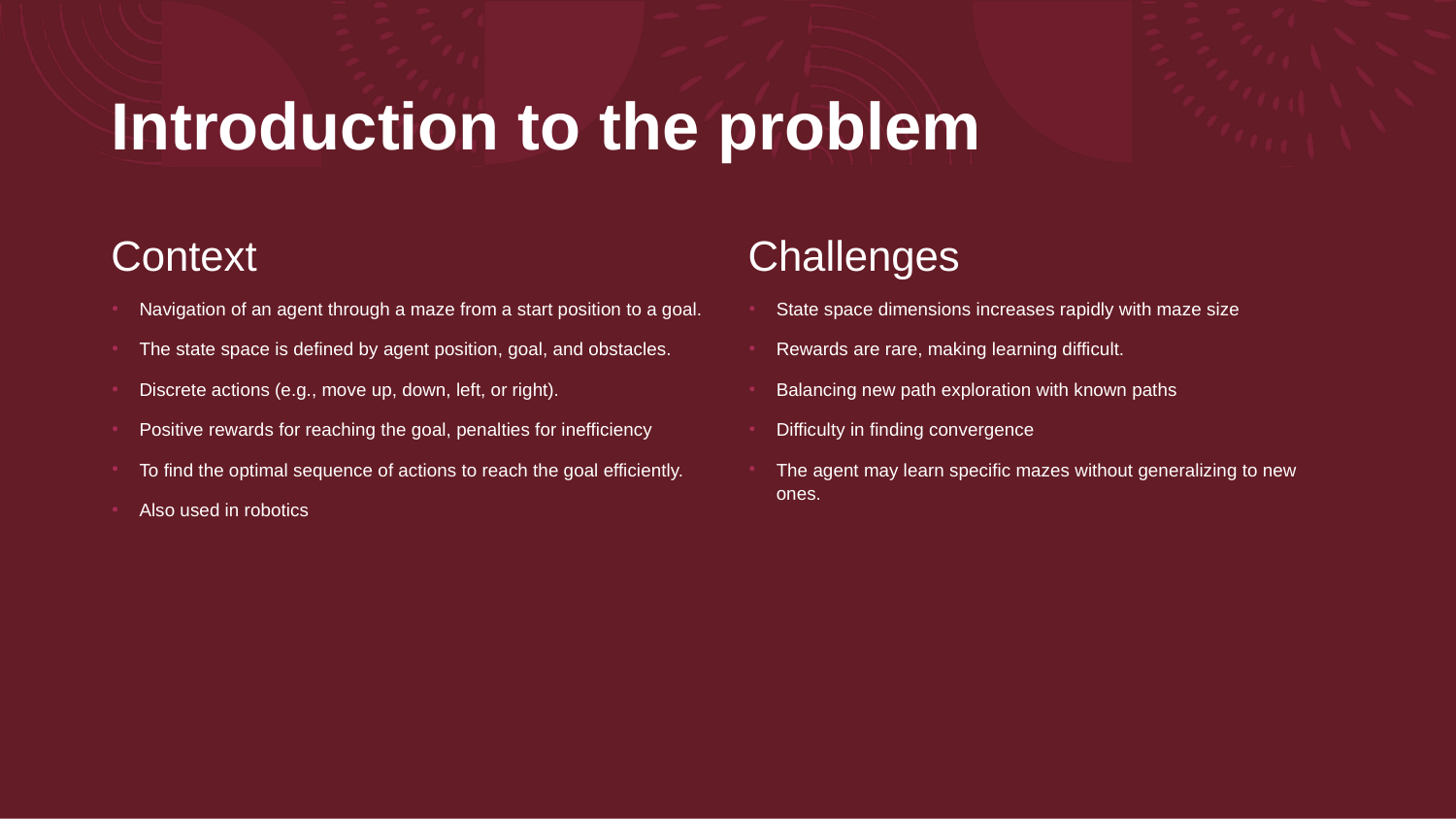

# Introduction to the problem
Context
Navigation of an agent through a maze from a start position to a goal.
The state space is defined by agent position, goal, and obstacles.
Discrete actions (e.g., move up, down, left, or right).
Positive rewards for reaching the goal, penalties for inefficiency
To find the optimal sequence of actions to reach the goal efficiently.
Also used in robotics
Challenges
State space dimensions increases rapidly with maze size
Rewards are rare, making learning difficult.
Balancing new path exploration with known paths
Difficulty in finding convergence
The agent may learn specific mazes without generalizing to new ones.